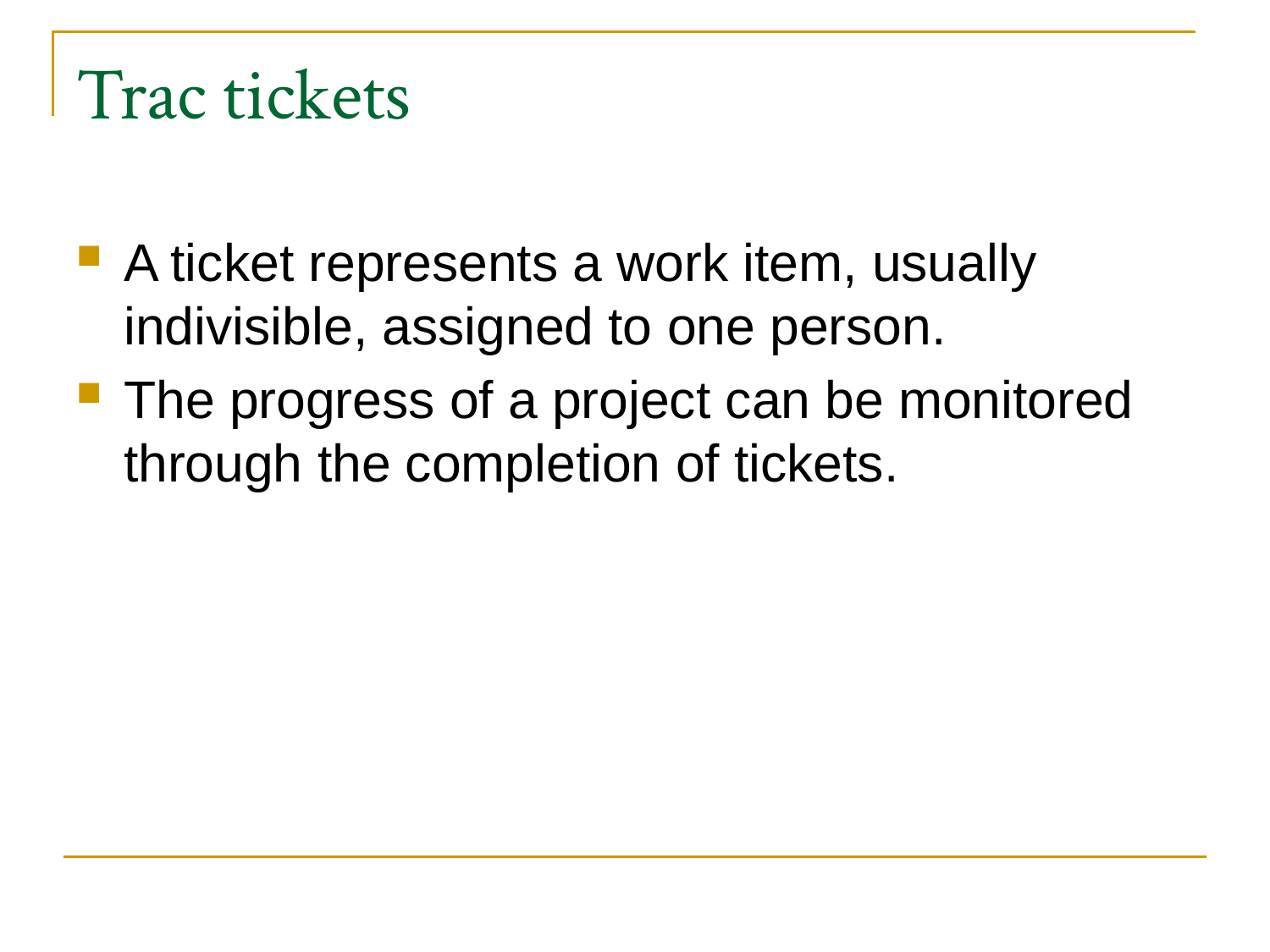

# Trac tickets
A ticket represents a work item, usually indivisible, assigned to one person.
The progress of a project can be monitored through the completion of tickets.